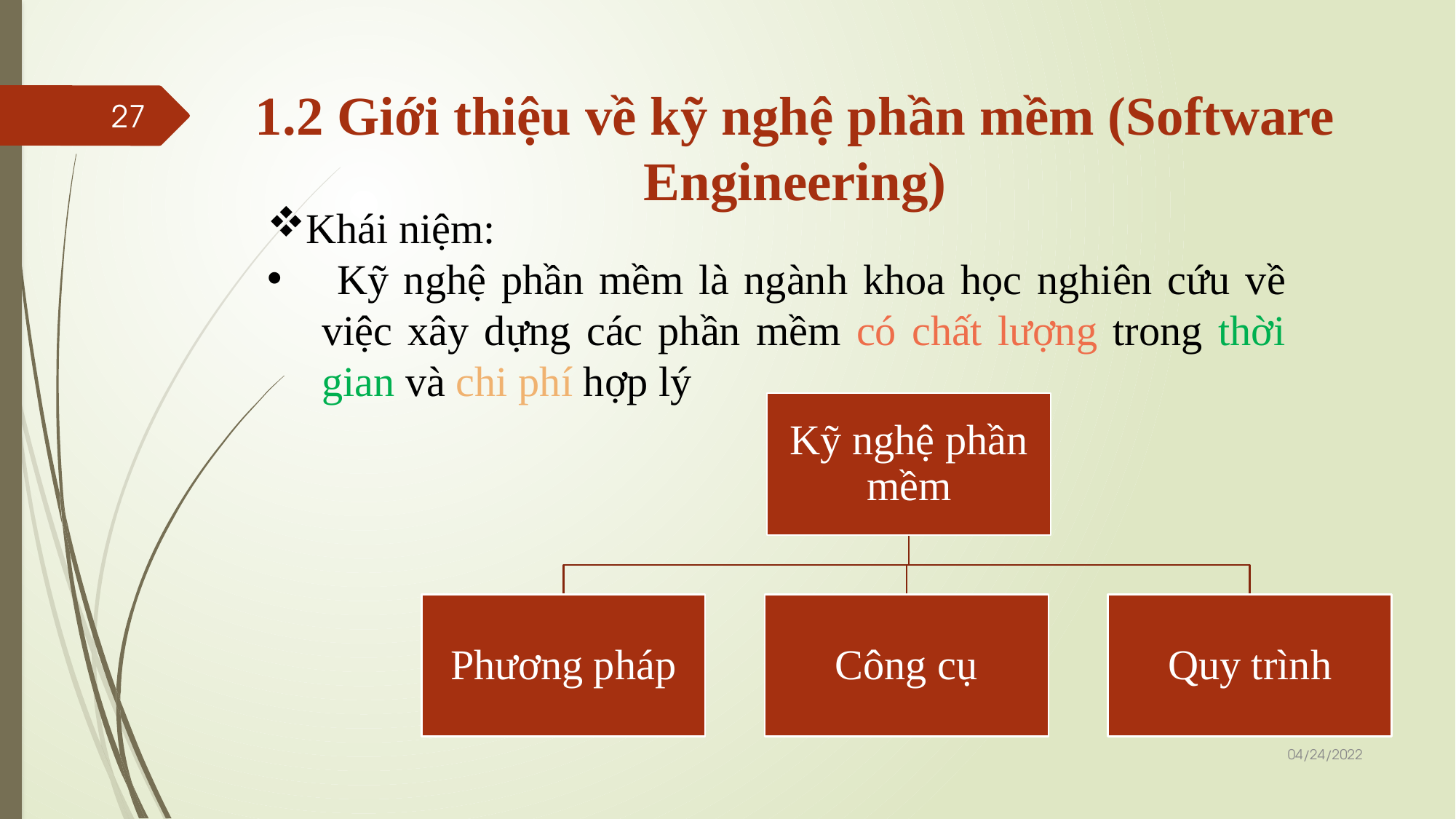

# 1.2 Giới thiệu về kỹ nghệ phần mềm (Software Engineering)
27
Khái niệm:
 Kỹ nghệ phần mềm là ngành khoa học nghiên cứu về việc xây dựng các phần mềm có chất lượng trong thời gian và chi phí hợp lý
Kỹ nghệ phần mềm
Phương pháp
Công cụ
Quy trình
04/24/2022